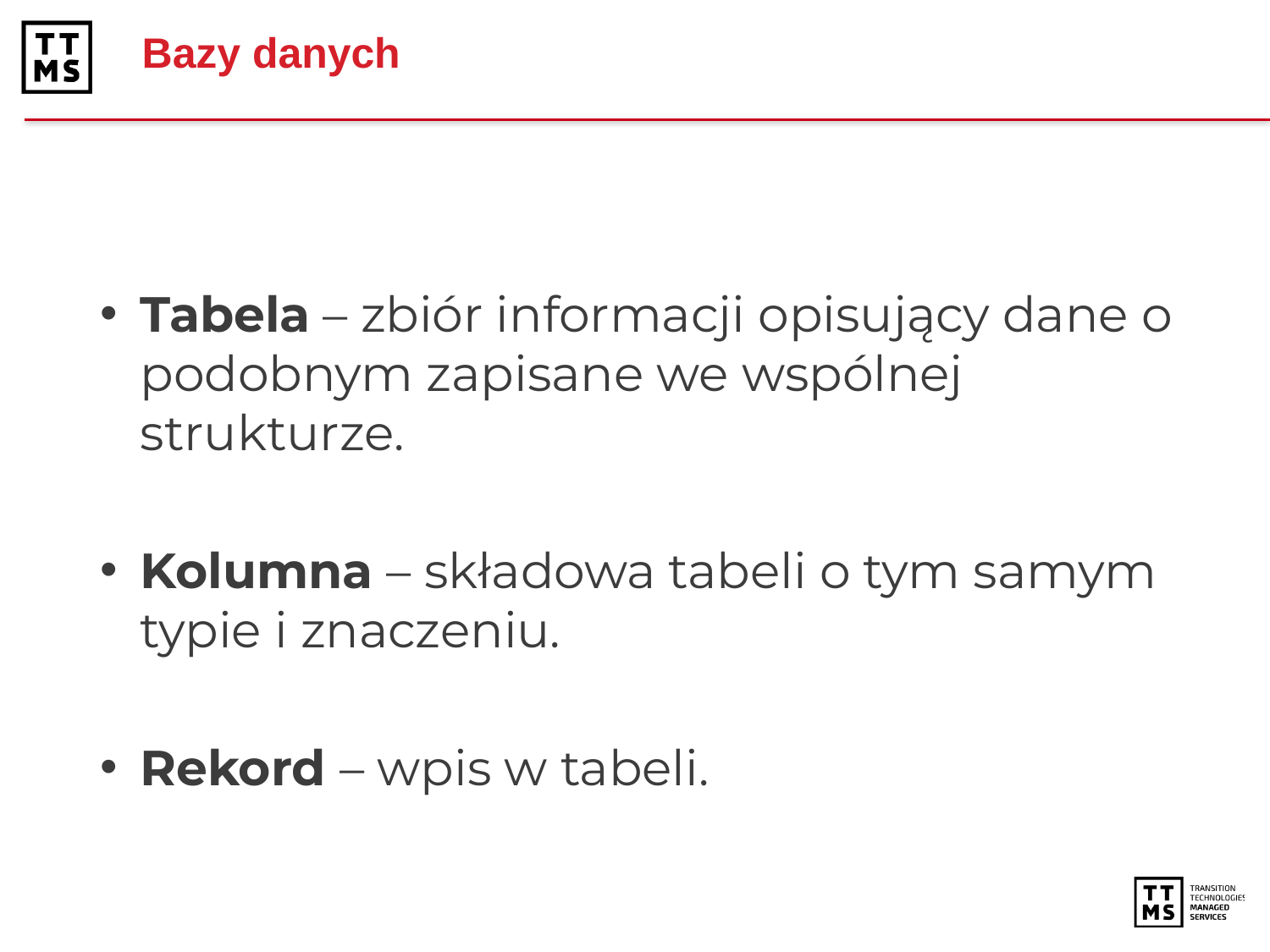

# Bazy danych
Tabela – zbiór informacji opisujący dane o podobnym zapisane we wspólnej strukturze.

Kolumna – składowa tabeli o tym samym typie i znaczeniu.

Rekord – wpis w tabeli.